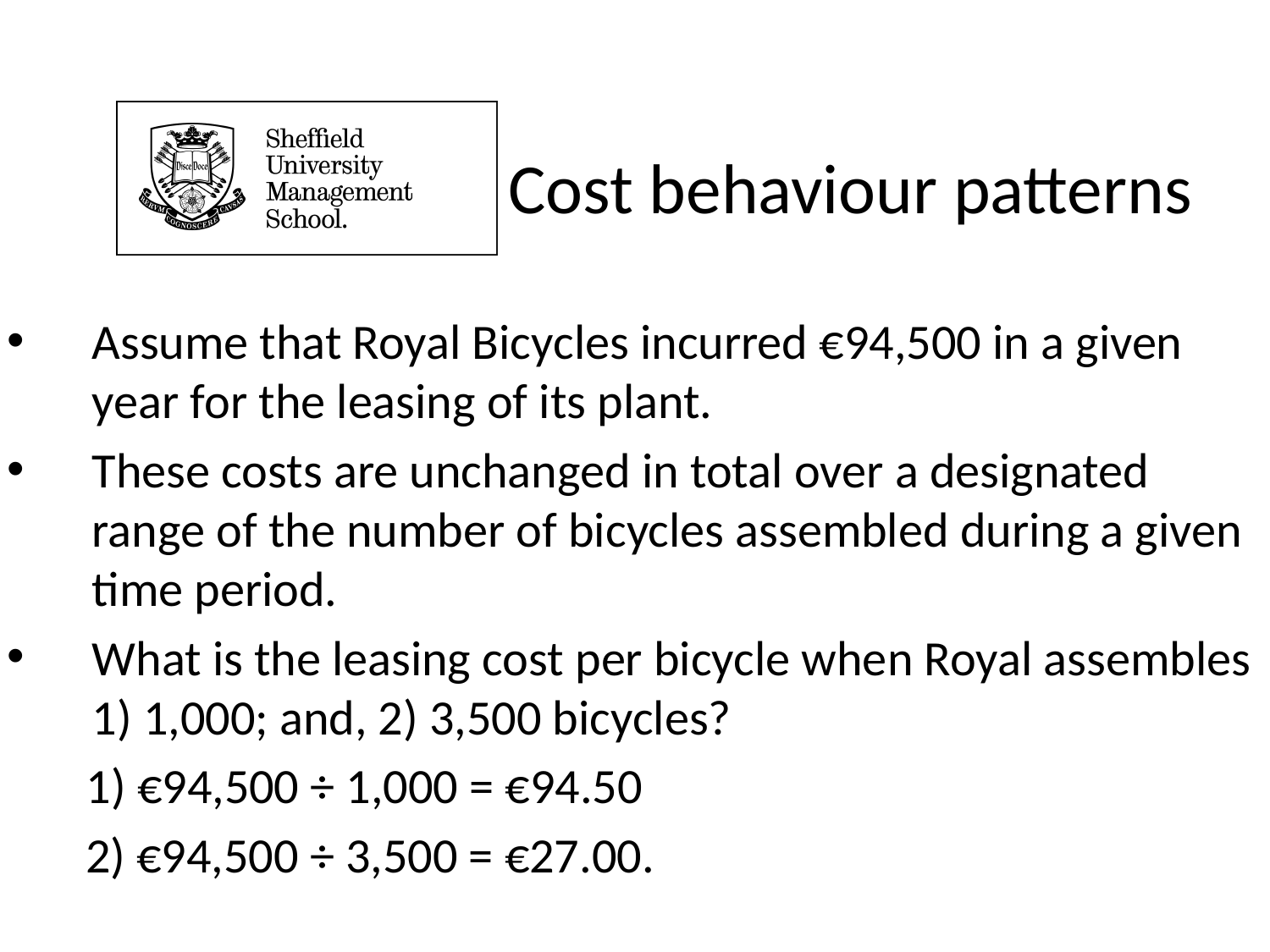

# Cost behaviour patterns
Assume that Royal Bicycles incurred €94,500 in a given year for the leasing of its plant.
These costs are unchanged in total over a designated range of the number of bicycles assembled during a given time period.
What is the leasing cost per bicycle when Royal assembles 1) 1,000; and, 2) 3,500 bicycles?
       1) €94,500 ÷ 1,000 = €94.50
  2) €94,500 ÷ 3,500 = €27.00.